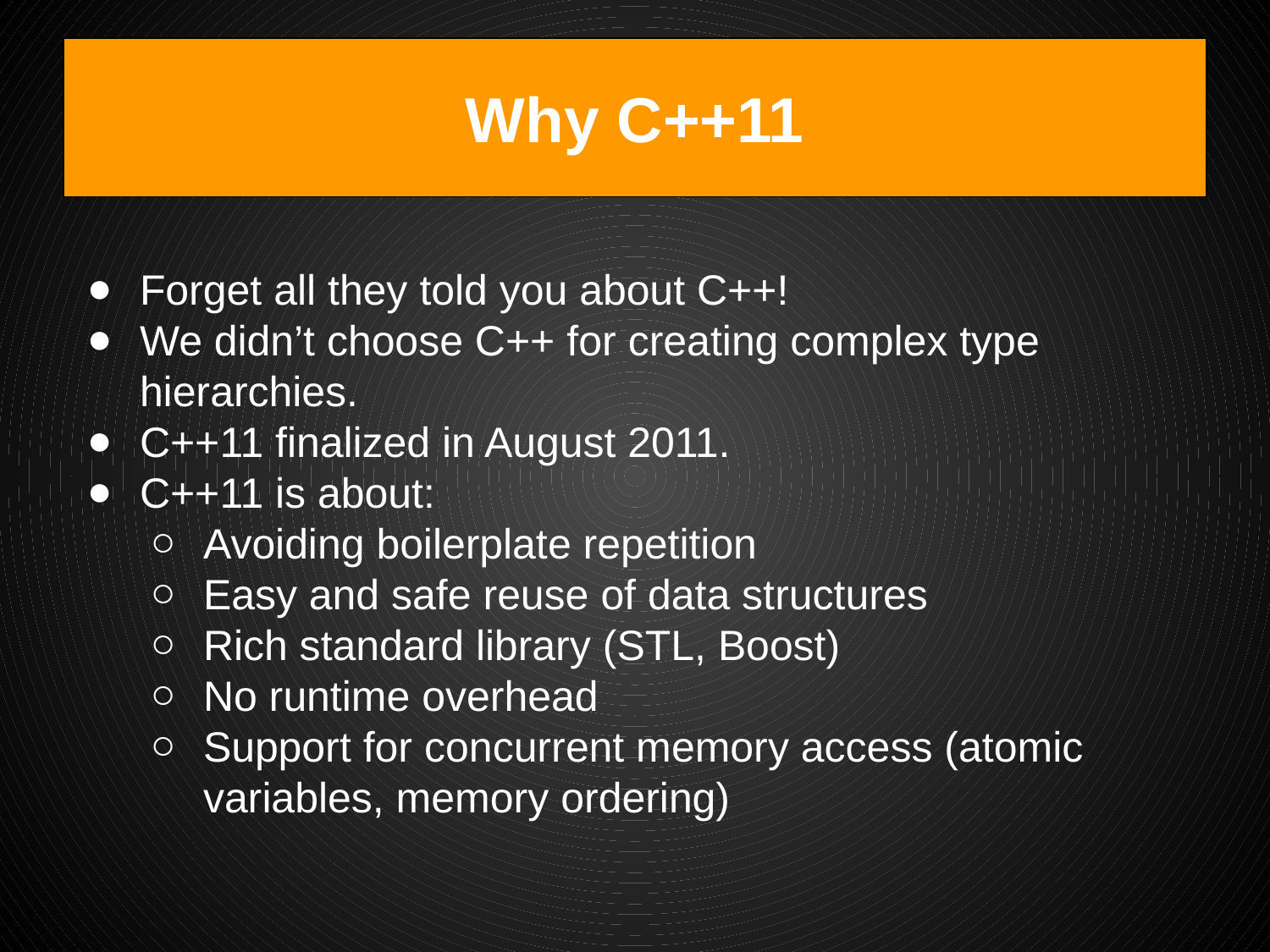

#
Why C++11
Forget all they told you about C++!
We didn’t choose C++ for creating complex type hierarchies.
C++11 finalized in August 2011.
C++11 is about:
Avoiding boilerplate repetition
Easy and safe reuse of data structures
Rich standard library (STL, Boost)
No runtime overhead
Support for concurrent memory access (atomic variables, memory ordering)